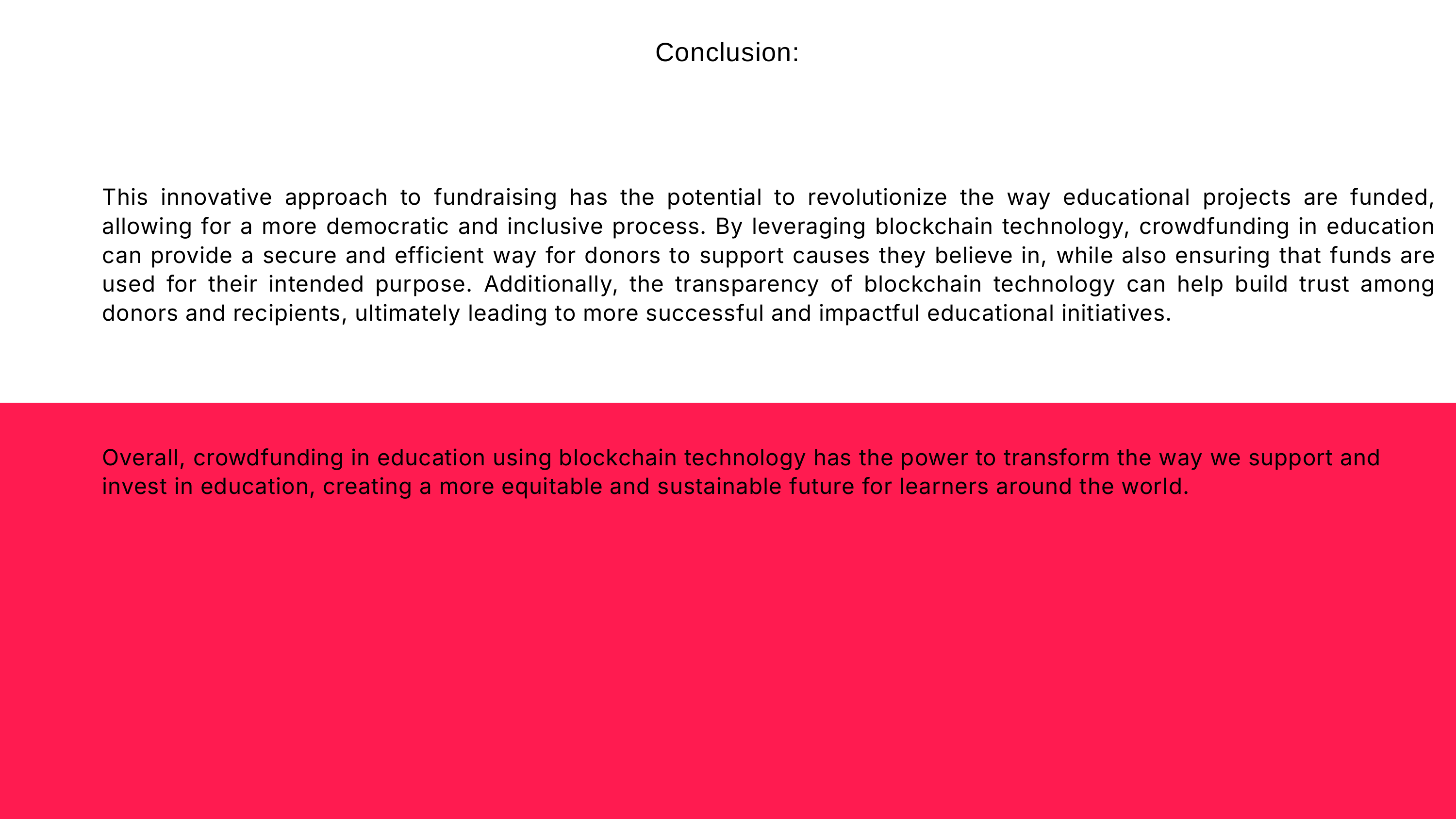

Conclusion:
This innovative approach to fundraising has the potential to revolutionize the way educational projects are funded, allowing for a more democratic and inclusive process. By leveraging blockchain technology, crowdfunding in education can provide a secure and efficient way for donors to support causes they believe in, while also ensuring that funds are used for their intended purpose. Additionally, the transparency of blockchain technology can help build trust among donors and recipients, ultimately leading to more successful and impactful educational initiatives.

Overall, crowdfunding in education using blockchain technology has the power to transform the way we support and invest in education, creating a more equitable and sustainable future for learners around the world.